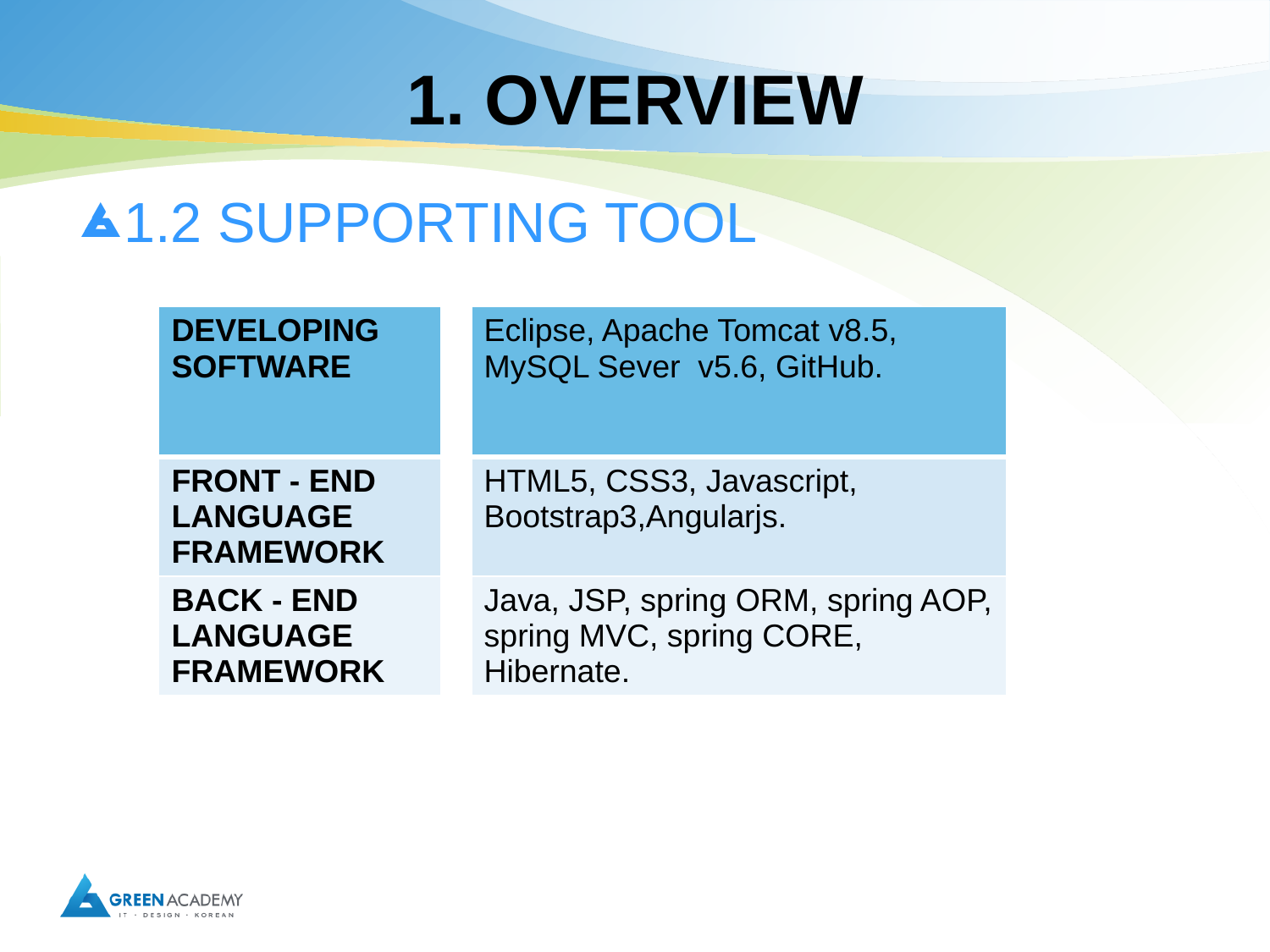

# 1. OVERVIEW
1.2 SUPPORTING TOOL

| DEVELOPING SOFTWARE |  | Eclipse, Apache Tomcat v8.5, MySQL Sever v5.6, GitHub. |
| --- | --- | --- |
| FRONT - END LANGUAGE FRAMEWORK |  | HTML5, CSS3, Javascript, Bootstrap3,Angularjs. |
| BACK - END LANGUAGE FRAMEWORK |  | Java, JSP, spring ORM, spring AOP, spring MVC, spring CORE, Hibernate. |